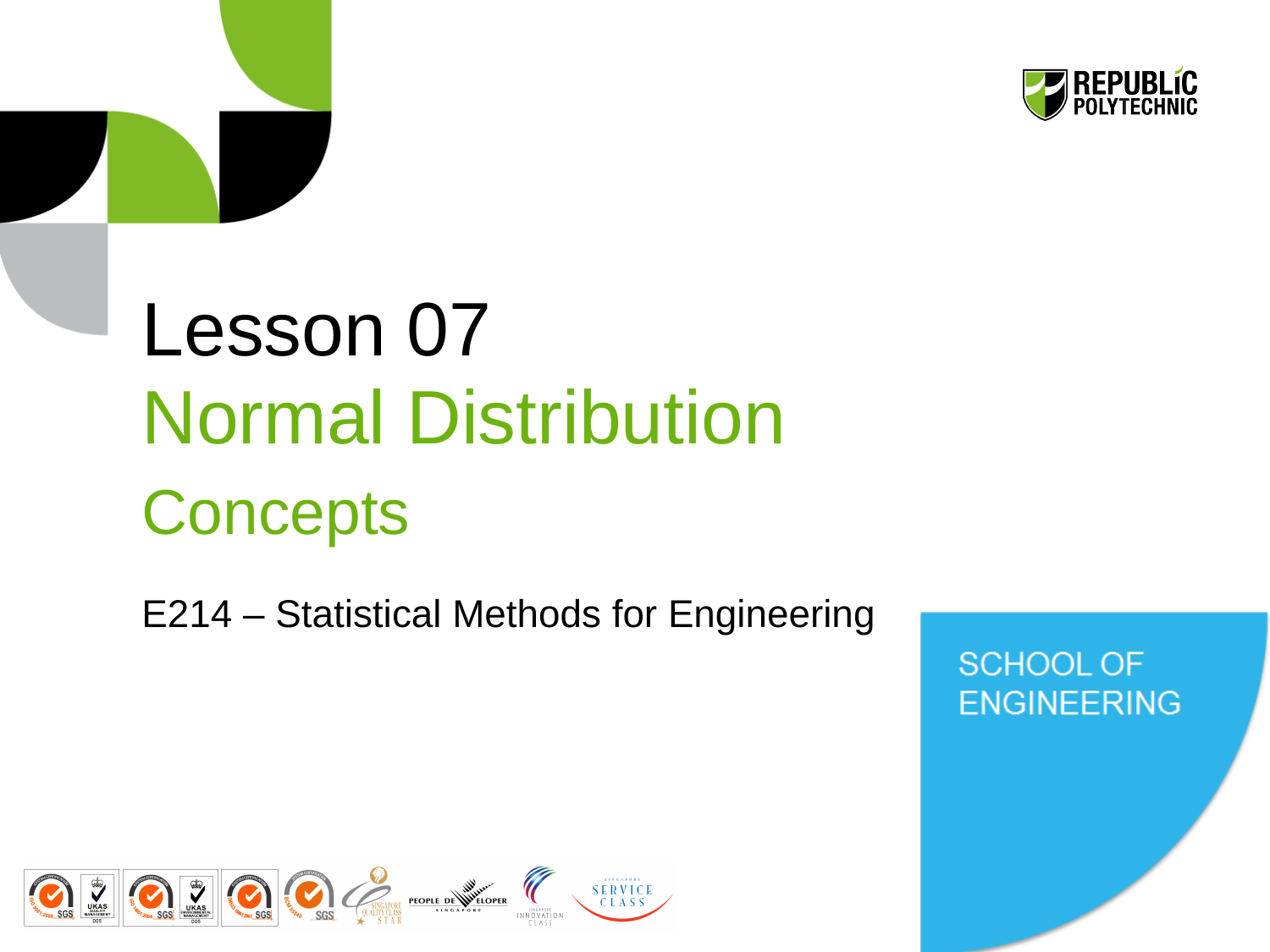

# Lesson 07 Normal Distribution Concepts E214 – Statistical Methods for Engineering